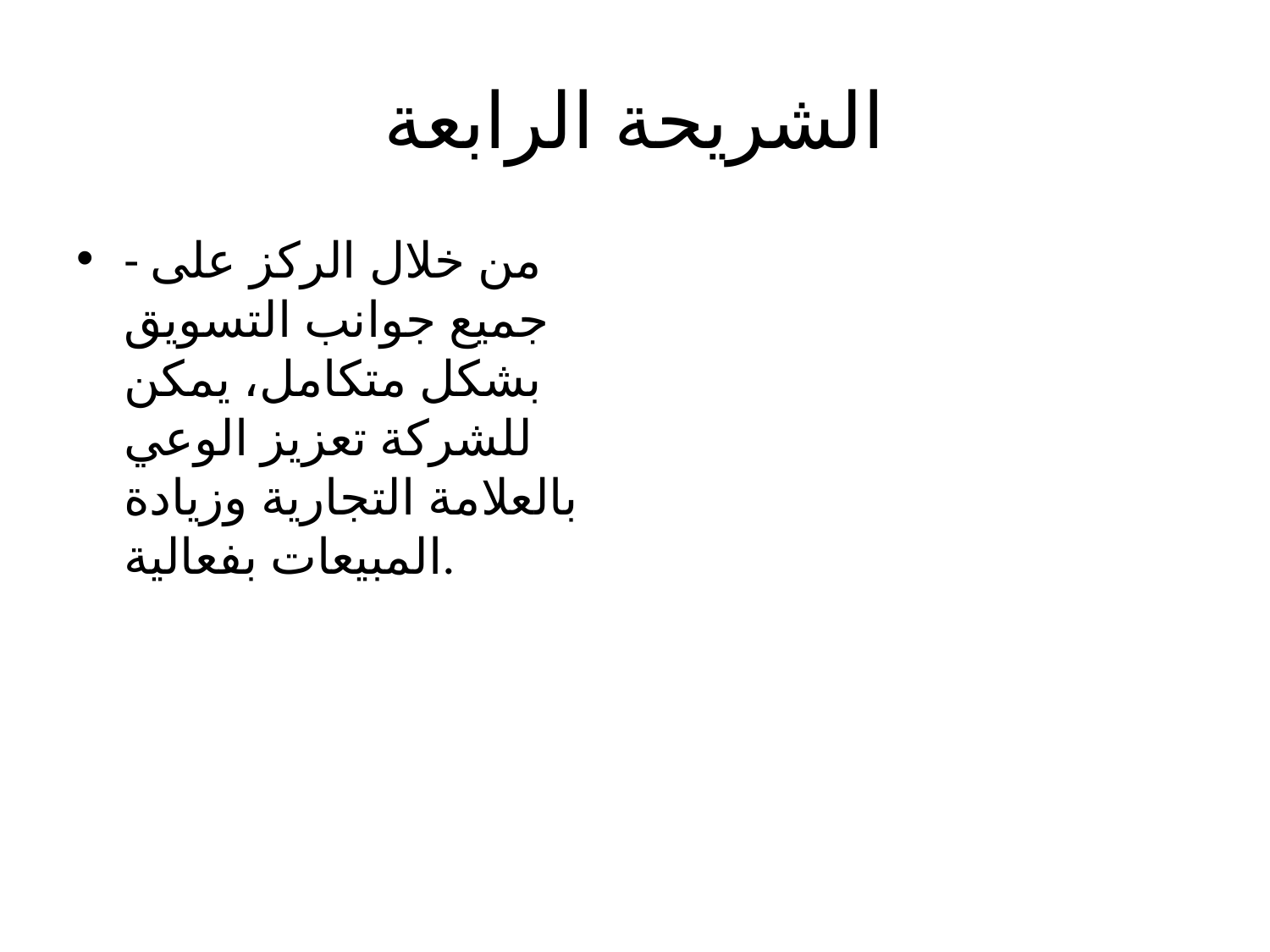

# الشريحة الرابعة
- من خلال الركز على جميع جوانب التسويق بشكل متكامل، يمكن للشركة تعزيز الوعي بالعلامة التجارية وزيادة المبيعات بفعالية.